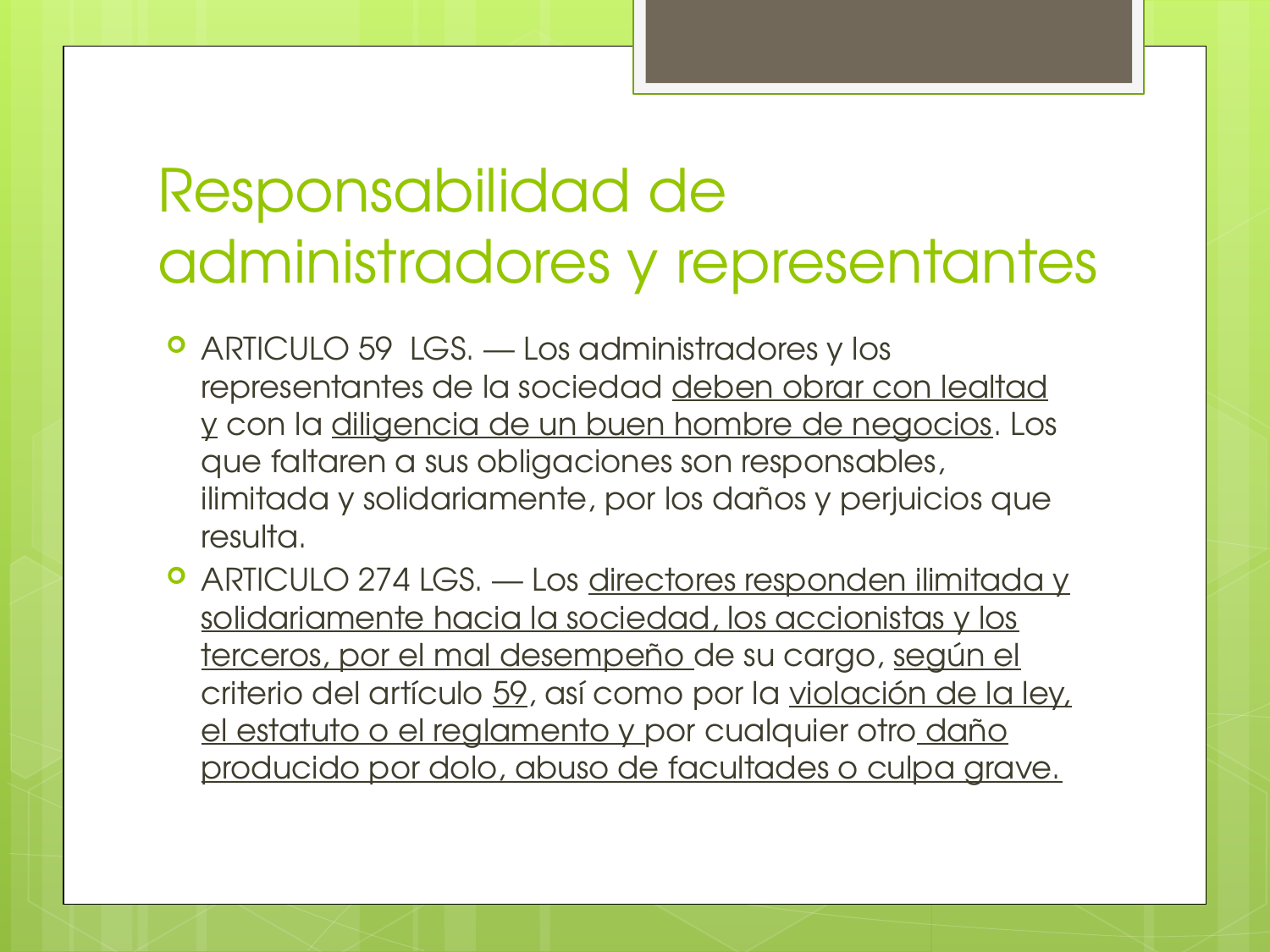

# Responsabilidad de administradores y representantes
ARTICULO 59  LGS. — Los administradores y los representantes de la sociedad deben obrar con lealtad y con la diligencia de un buen hombre de negocios. Los que faltaren a sus obligaciones son responsables, ilimitada y solidariamente, por los daños y perjuicios que resulta.
ARTICULO 274 LGS. — Los directores responden ilimitada y solidariamente hacia la sociedad, los accionistas y los terceros, por el mal desempeño de su cargo, según el criterio del artículo 59, así como por la violación de la ley, el estatuto o el reglamento y por cualquier otro daño producido por dolo, abuso de facultades o culpa grave.